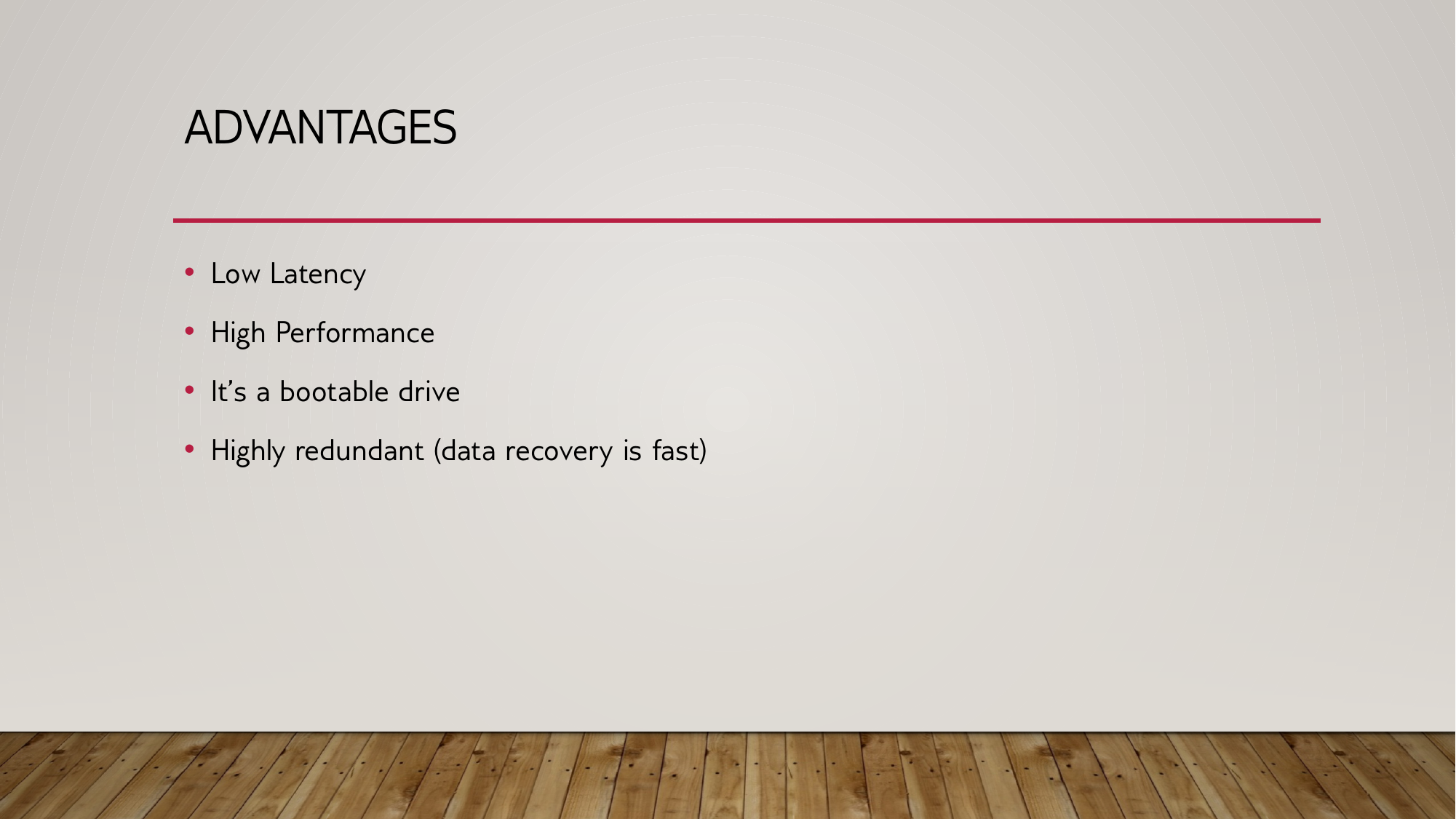

# Advantages
Low Latency
High Performance
It’s a bootable drive
Highly redundant (data recovery is fast)